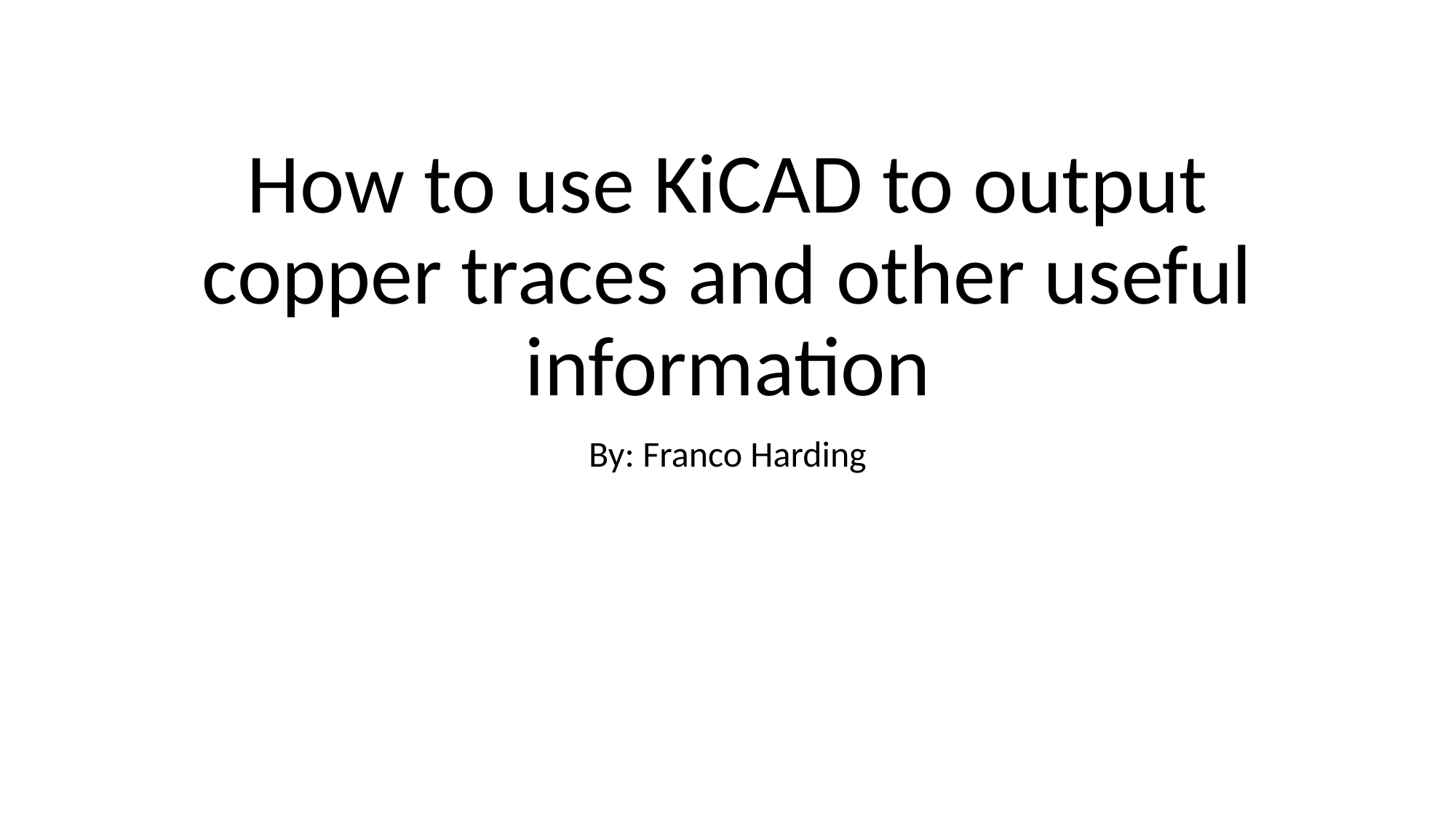

# How to use KiCAD to output copper traces and other useful information
By: Franco Harding